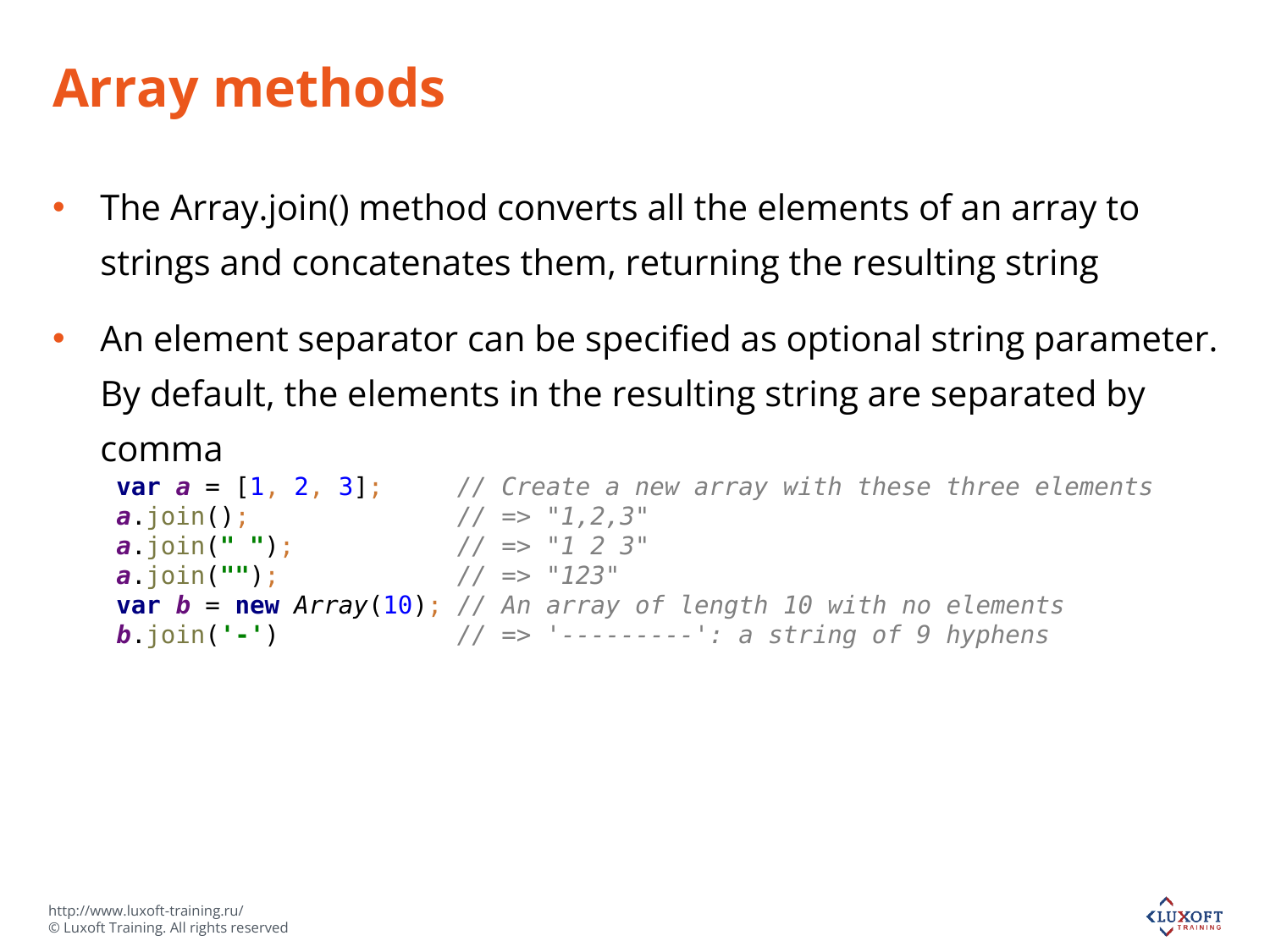

# Array methods
The Array.join() method converts all the elements of an array to strings and concatenates them, returning the resulting string
An element separator can be specified as optional string parameter. By default, the elements in the resulting string are separated by comma

var a = [1, 2, 3];     // Create a new array with these three elements
a.join();              // => "1,2,3"
a.join(" ");           // => "1 2 3"
a.join("");            // => "123"
var b = new Array(10); // An array of length 10 with no elements
b.join('-')            // => '---------': a string of 9 hyphens